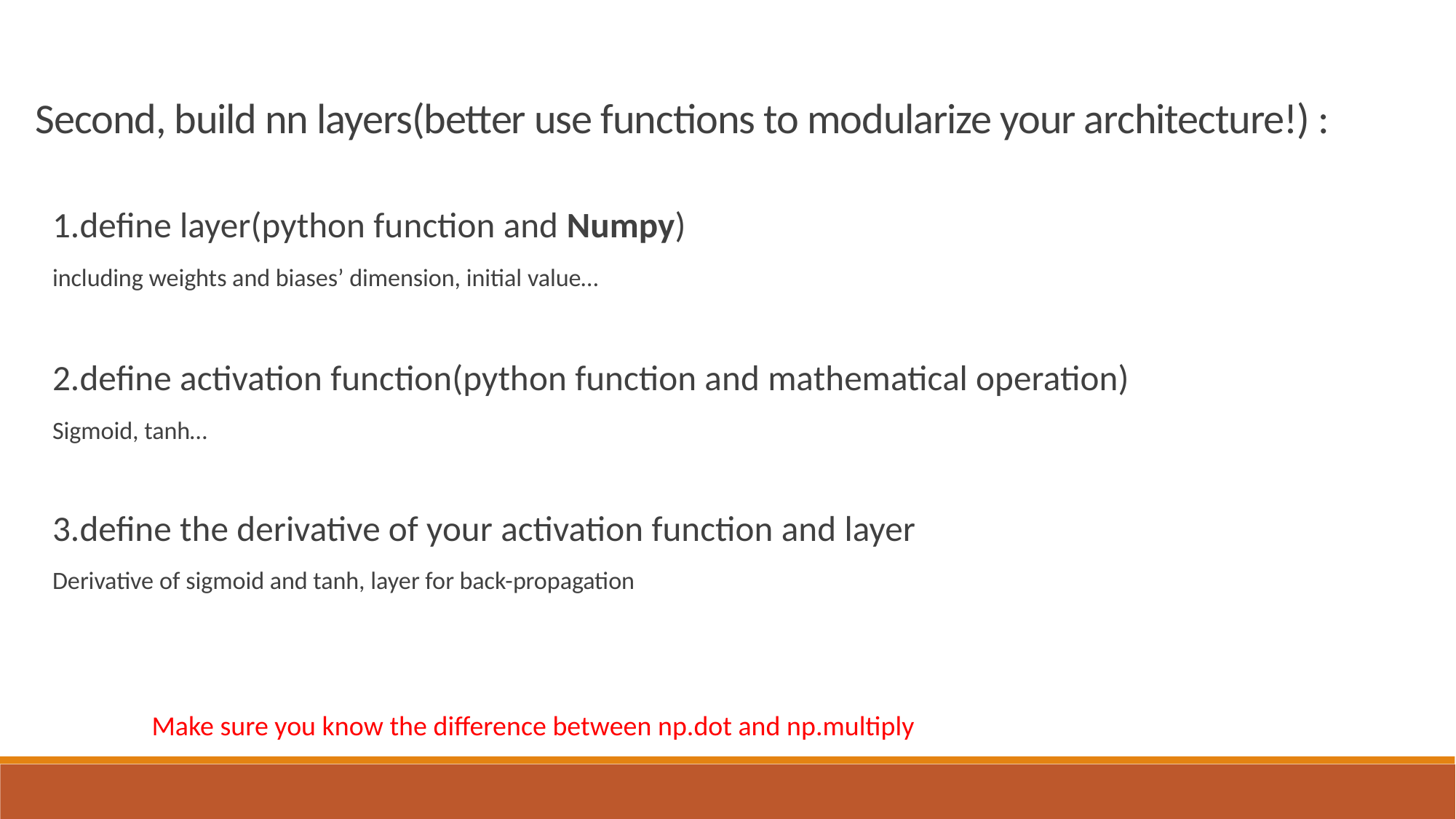

Second, build nn layers(better use functions to modularize your architecture!) :
1.define layer(python function and Numpy)
including weights and biases’ dimension, initial value…

2.define activation function(python function and mathematical operation)
Sigmoid, tanh…

3.define the derivative of your activation function and layer
Derivative of sigmoid and tanh, layer for back-propagation

				Make sure you know the difference between np.dot and np.multiply